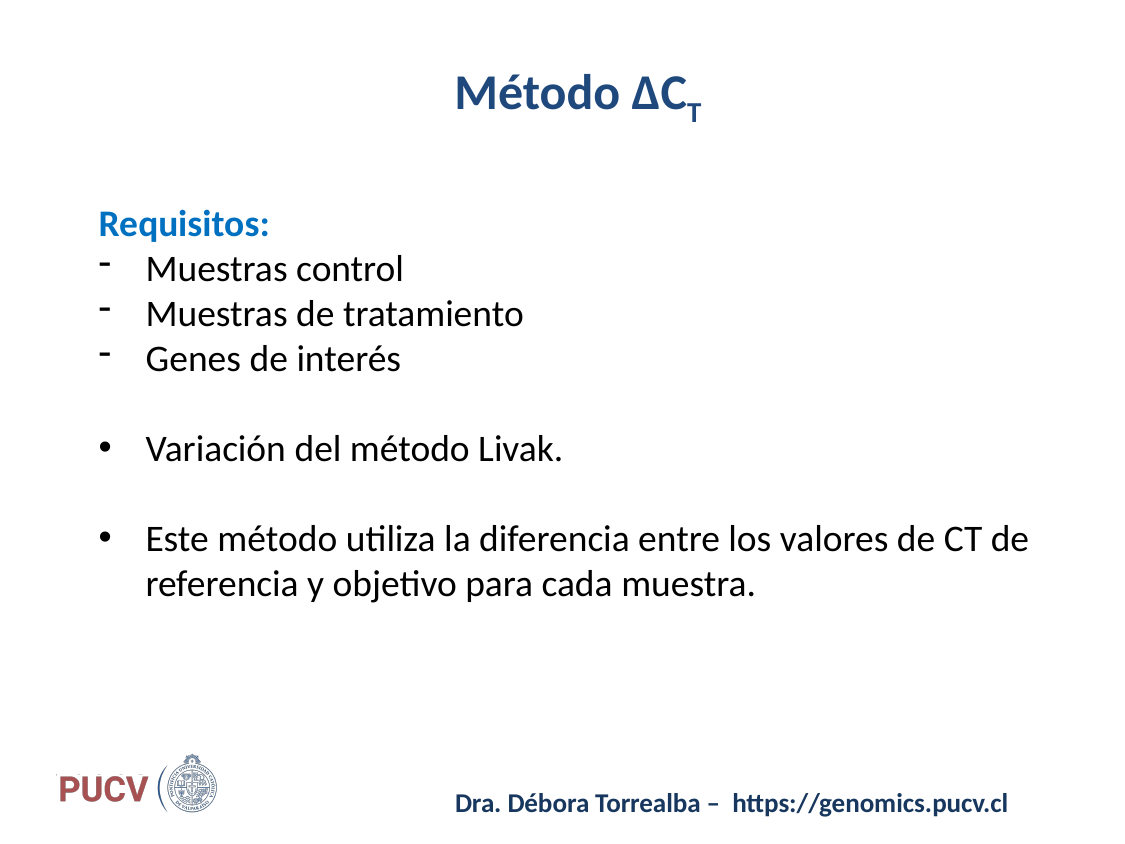

Método ΔCT
Requisitos:
Muestras control
Muestras de tratamiento
Genes de interés

Variación del método Livak.

Este método utiliza la diferencia entre los valores de CT de referencia y objetivo para cada muestra.